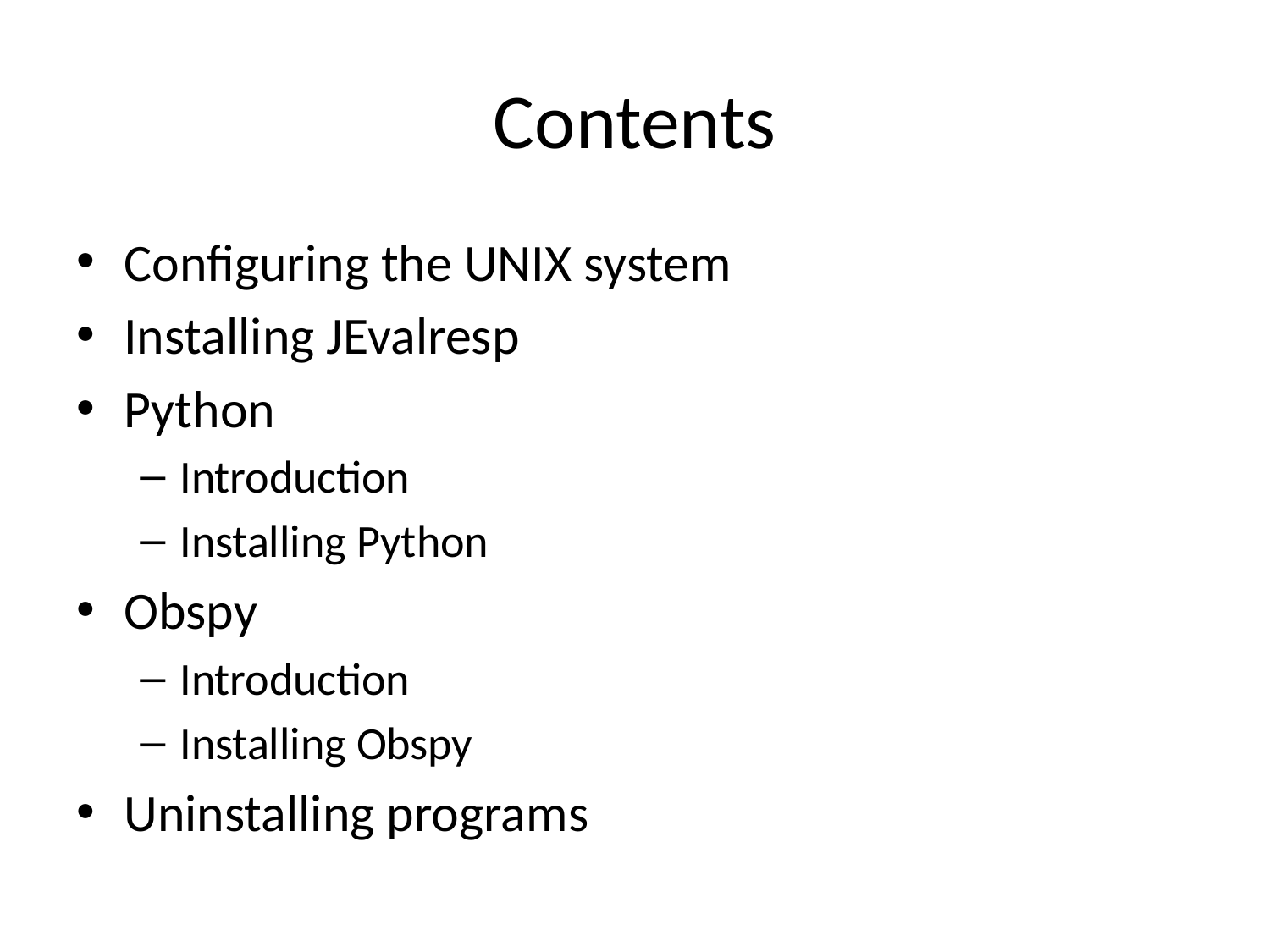

# Contents
Configuring the UNIX system
Installing JEvalresp
Python
Introduction
Installing Python
Obspy
Introduction
Installing Obspy
Uninstalling programs